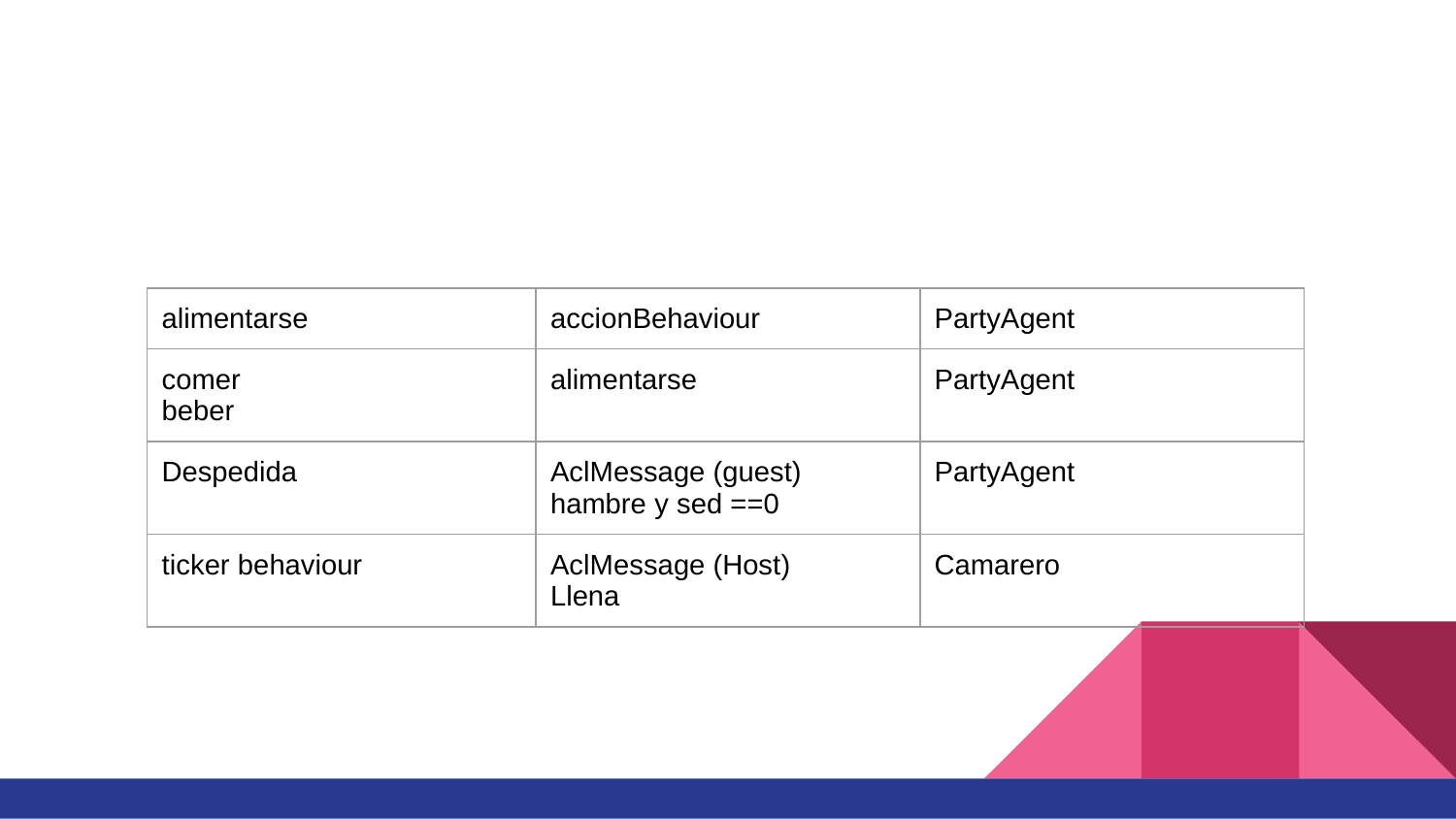

#

| alimentarse | accionBehaviour | PartyAgent |
| --- | --- | --- |
| comer beber | alimentarse | PartyAgent |
| Despedida | AclMessage (guest) hambre y sed ==0 | PartyAgent |
| ticker behaviour | AclMessage (Host) Llena | Camarero |